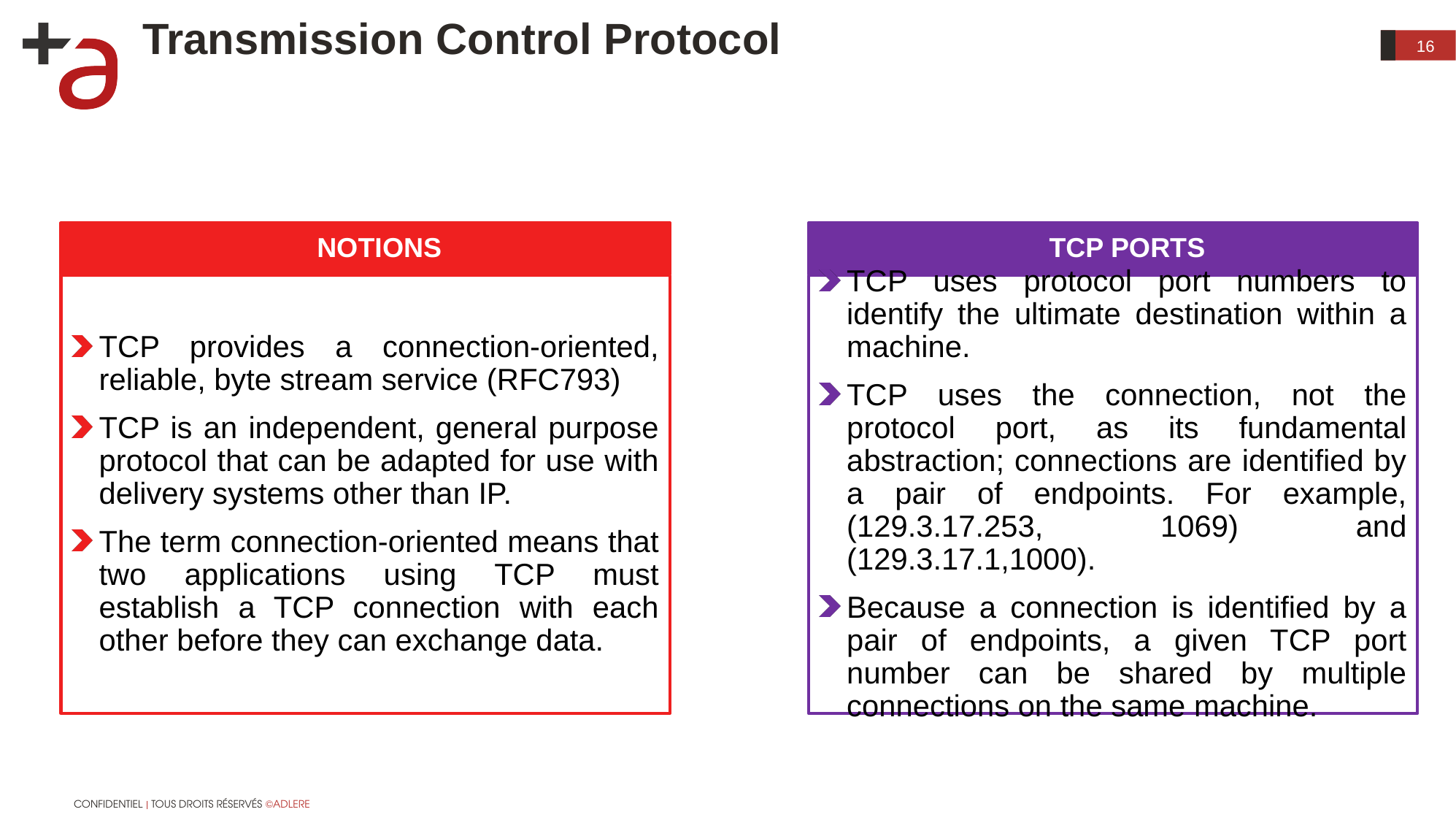

# Transmission Control Protocol
16

Notions
TCP Ports
TCP provides a connection-oriented, reliable, byte stream service (RFC793)
TCP is an independent, general purpose protocol that can be adapted for use with delivery systems other than IP.
The term connection-oriented means that two applications using TCP must establish a TCP connection with each other before they can exchange data.
TCP uses protocol port numbers to identify the ultimate destination within a machine.
TCP uses the connection, not the protocol port, as its fundamental abstraction; connections are identified by a pair of endpoints. For example, (129.3.17.253, 1069) and (129.3.17.1,1000).
Because a connection is identified by a pair of endpoints, a given TCP port number can be shared by multiple connections on the same machine.